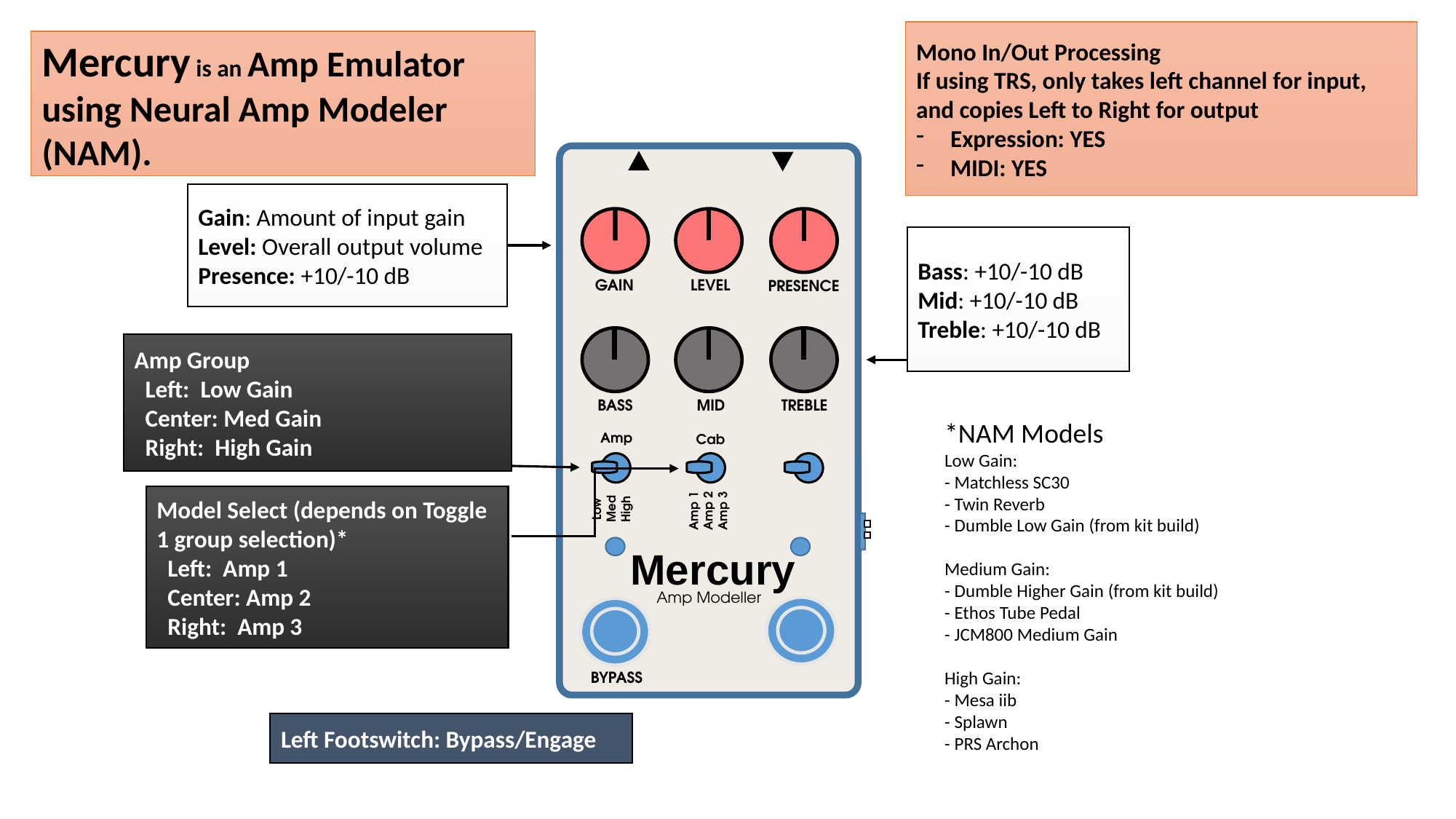

Mono In/Out Processing
If using TRS, only takes left channel for input, and copies Left to Right for output
Expression: YES
MIDI: YES
Mercury is an Amp Emulator using Neural Amp Modeler (NAM).

Gain: Amount of input gain
Level: Overall output volume
Presence: +10/-10 dB

Bass: +10/-10 dB
Mid: +10/-10 dB
Treble: +10/-10 dB
LEVEL
GAIN
PRESENCE

Amp Group
  Left:  Low Gain
  Center: Med Gain
  Right:  High Gain
BASS
MID
TREBLE
*NAM Models
Low Gain:
- Matchless SC30
- Twin Reverb
- Dumble Low Gain (from kit build)

Medium Gain:
- Dumble Higher Gain (from kit build)
- Ethos Tube Pedal
- JCM800 Medium Gain

High Gain:
- Mesa iib
- Splawn
- PRS Archon
Amp
Cab

Low
Med
High
Amp 1
Amp 2
Amp 3
Model Select (depends on Toggle 1 group selection)*
  Left:  Amp 1
  Center: Amp 2
  Right:  Amp 3

Mercury

Amp Modeller

BYPASS
Left Footswitch: Bypass/Engage